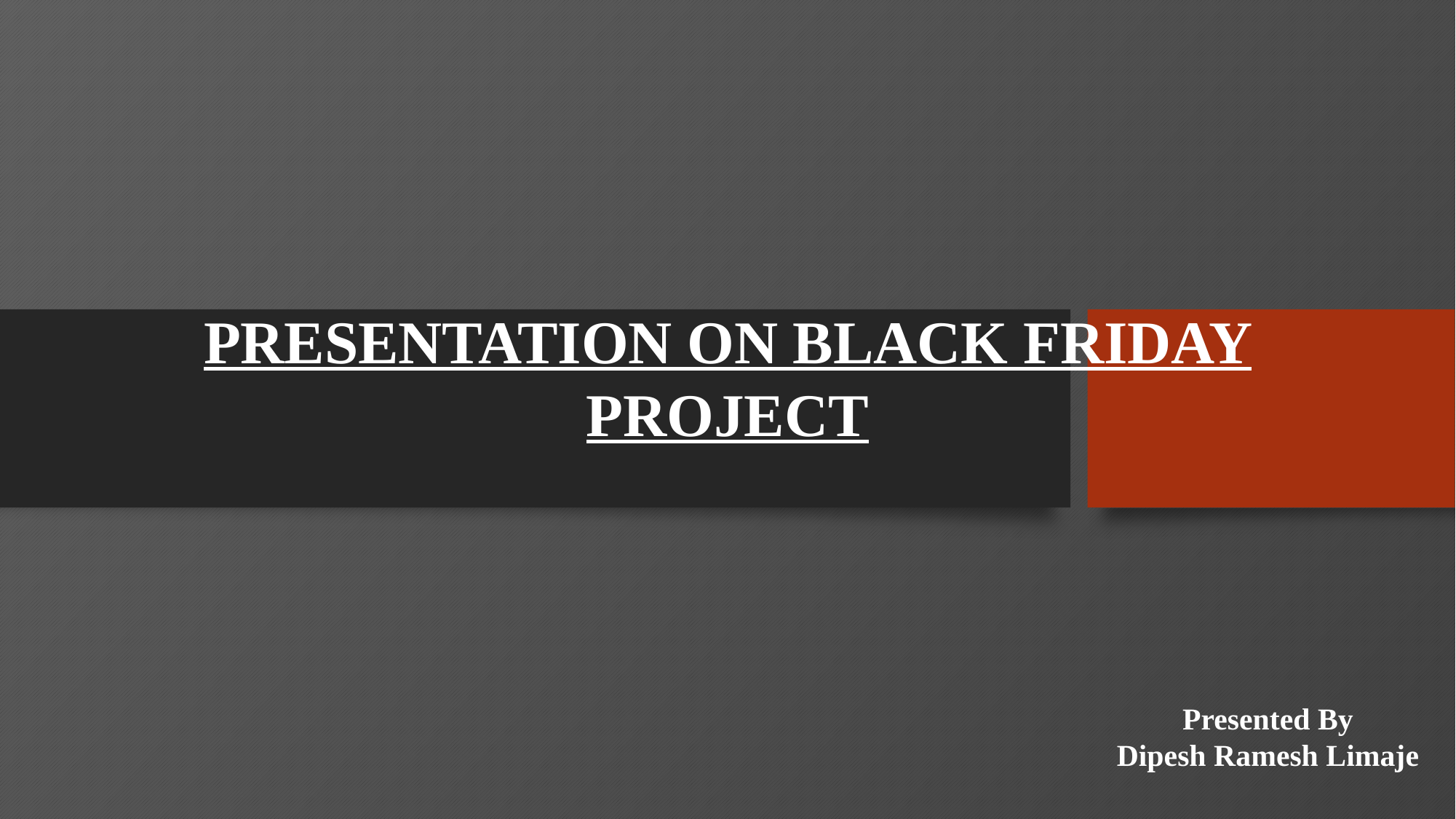

PRESENTATION ON BLACK FRIDAY PROJECT
Presented By
Dipesh Ramesh Limaje